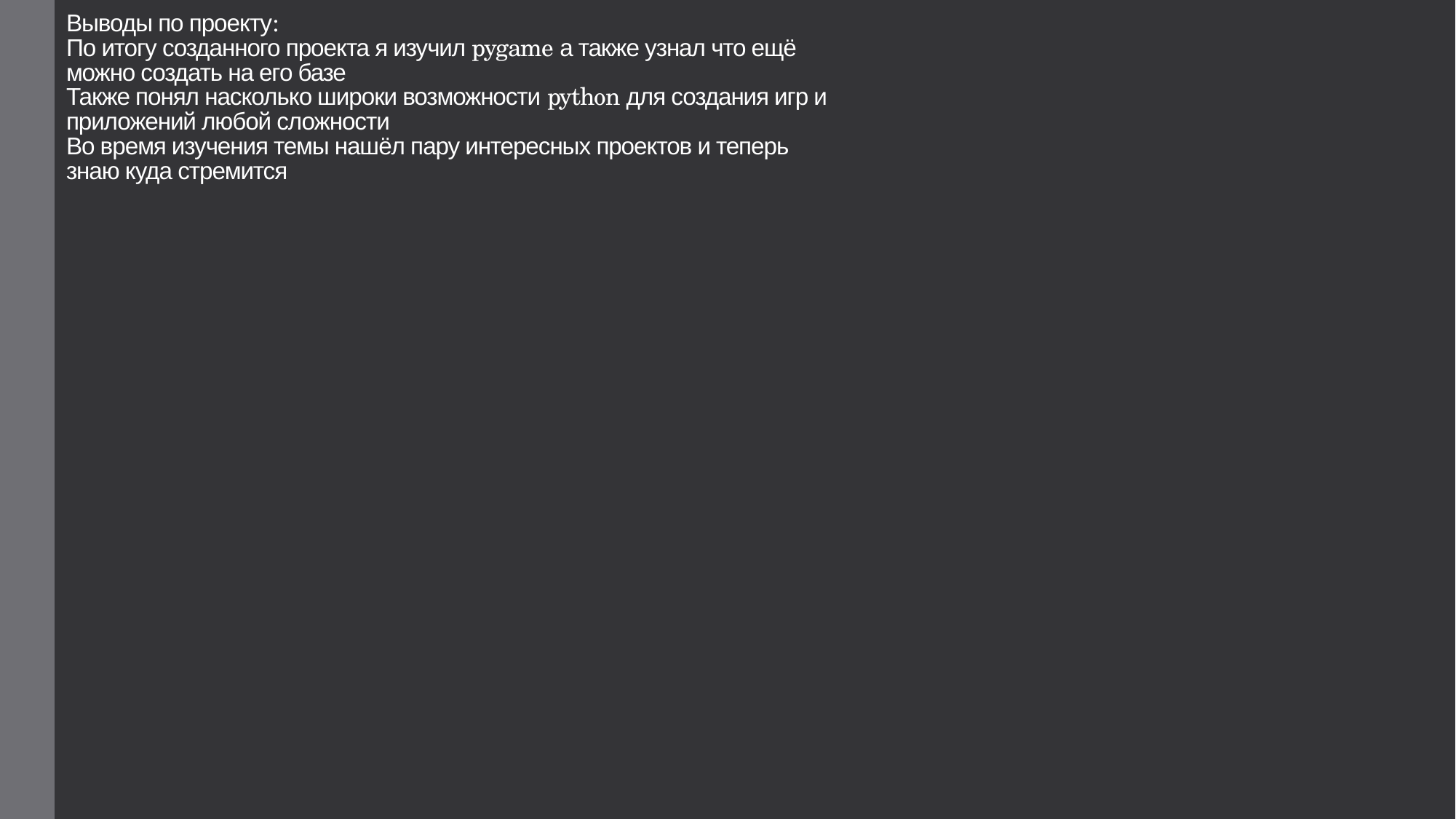

Выводы по проекту:
По итогу созданного проекта я изучил pygame а также узнал что ещё можно создать на его базе
Также понял насколько широки возможности python для создания игр и приложений любой сложности
Во время изучения темы нашёл пару интересных проектов и теперь знаю куда стремится